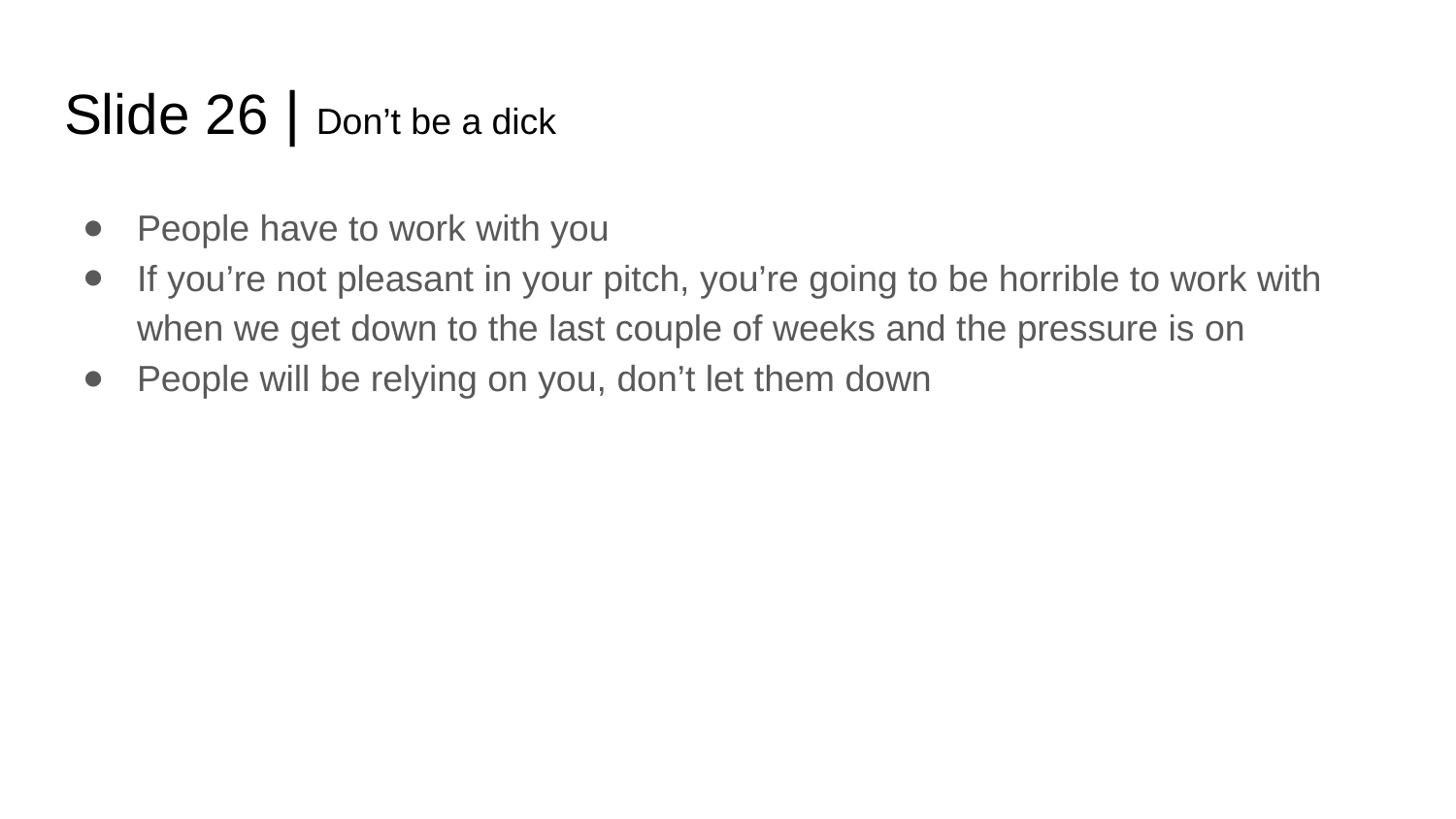

# Slide 26 | Don’t be a dick
People have to work with you
If you’re not pleasant in your pitch, you’re going to be horrible to work with when we get down to the last couple of weeks and the pressure is on
People will be relying on you, don’t let them down